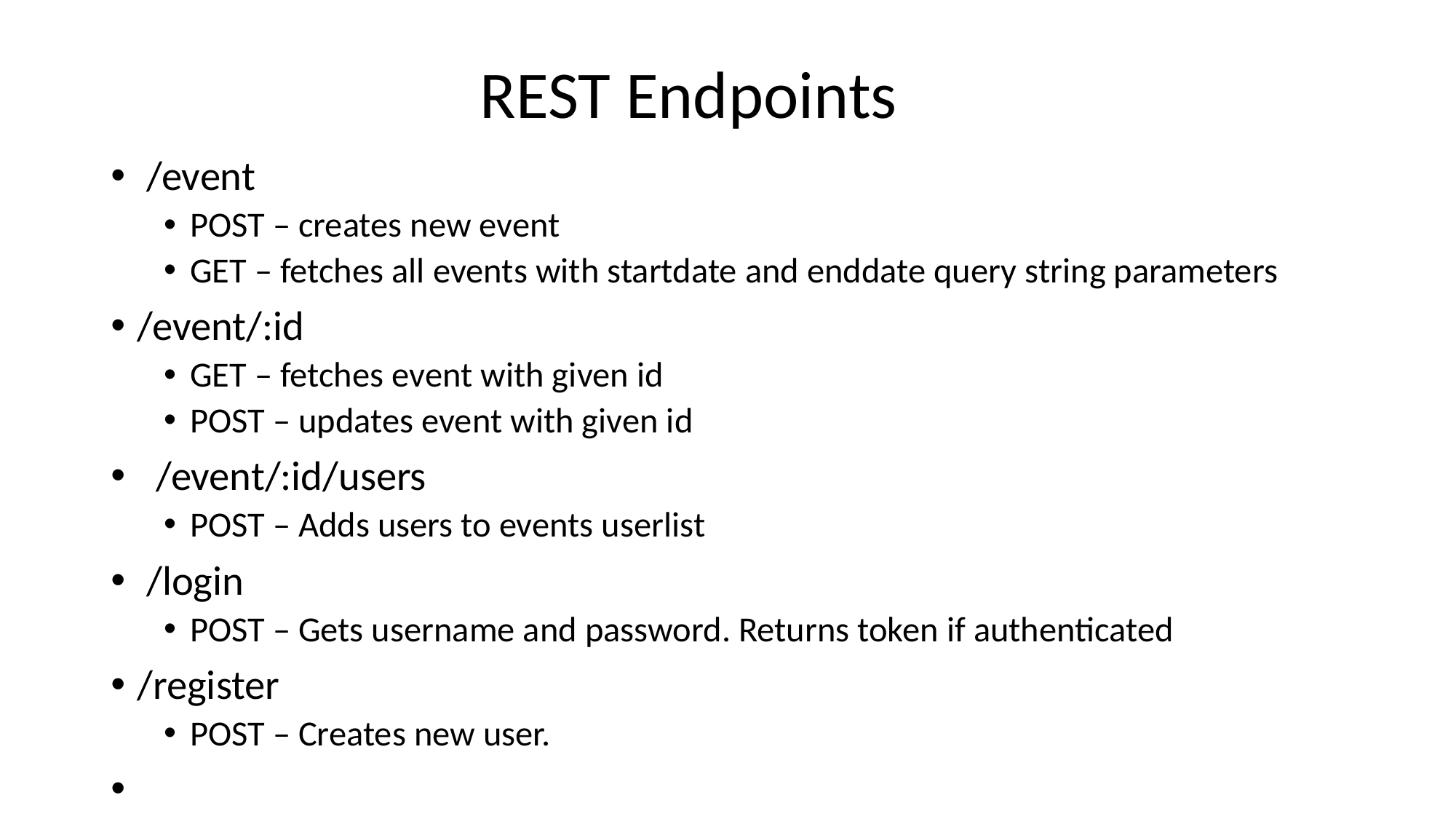

# REST Endpoints
 /event
POST – creates new event
GET – fetches all events with startdate and enddate query string parameters
/event/:id
GET – fetches event with given id
POST – updates event with given id
  /event/:id/users
POST – Adds users to events userlist
 /login
POST – Gets username and password. Returns token if authenticated
/register
POST – Creates new user.